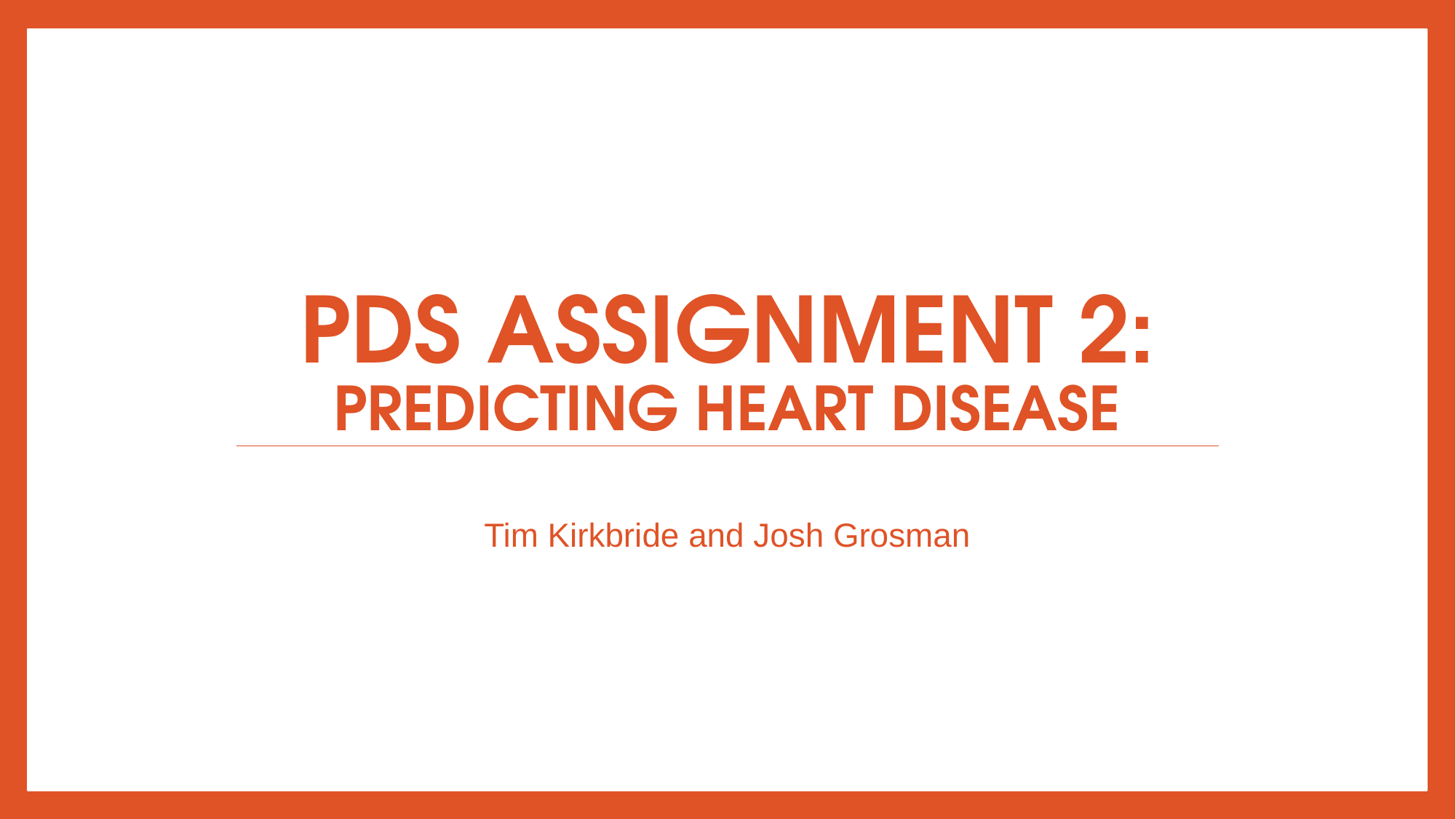

# PDS Assignment 2: Predicting Heart Disease
Tim Kirkbride and Josh Grosman